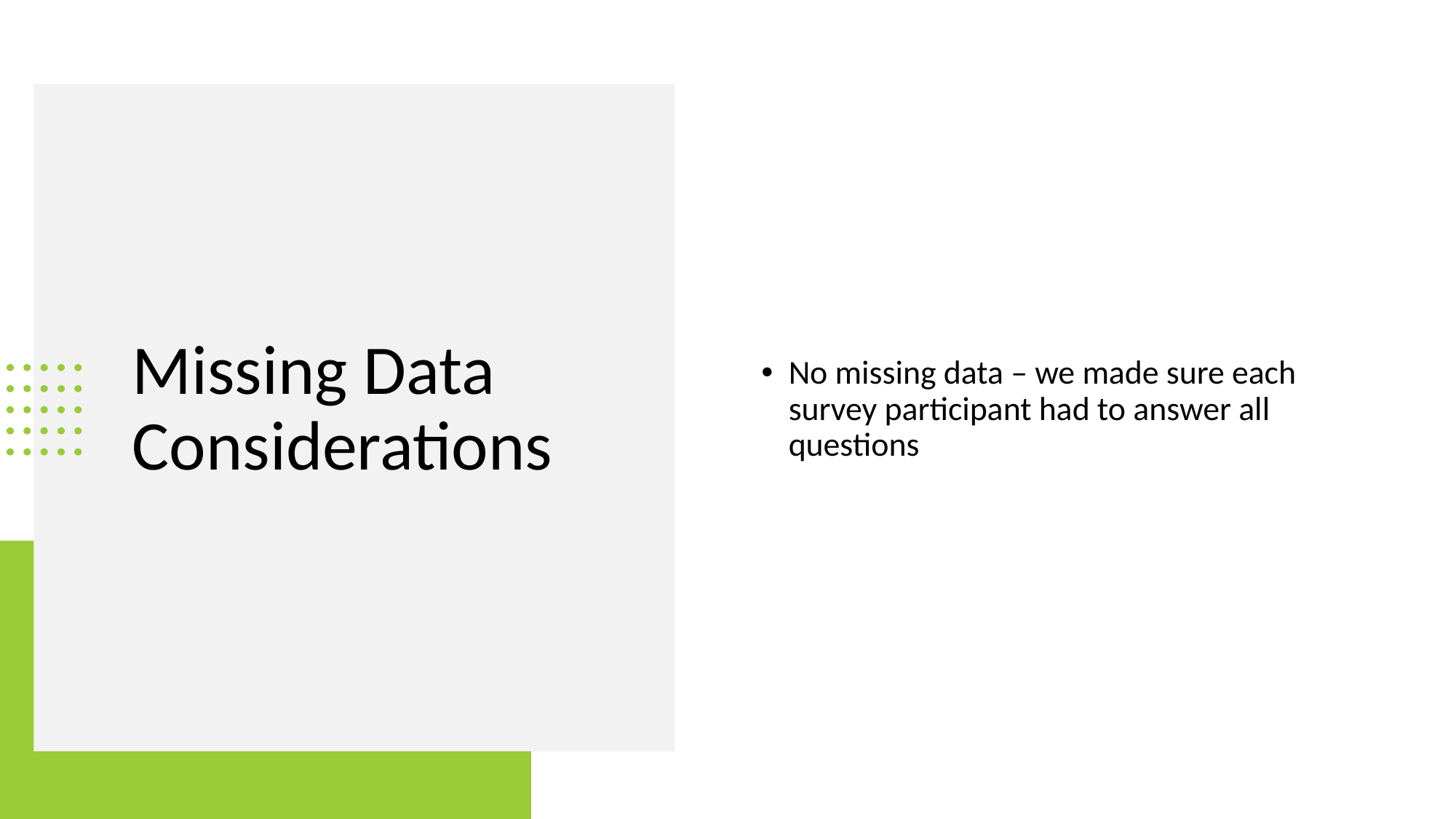

No missing data – we made sure each survey participant had to answer all questions
# Missing Data Considerations